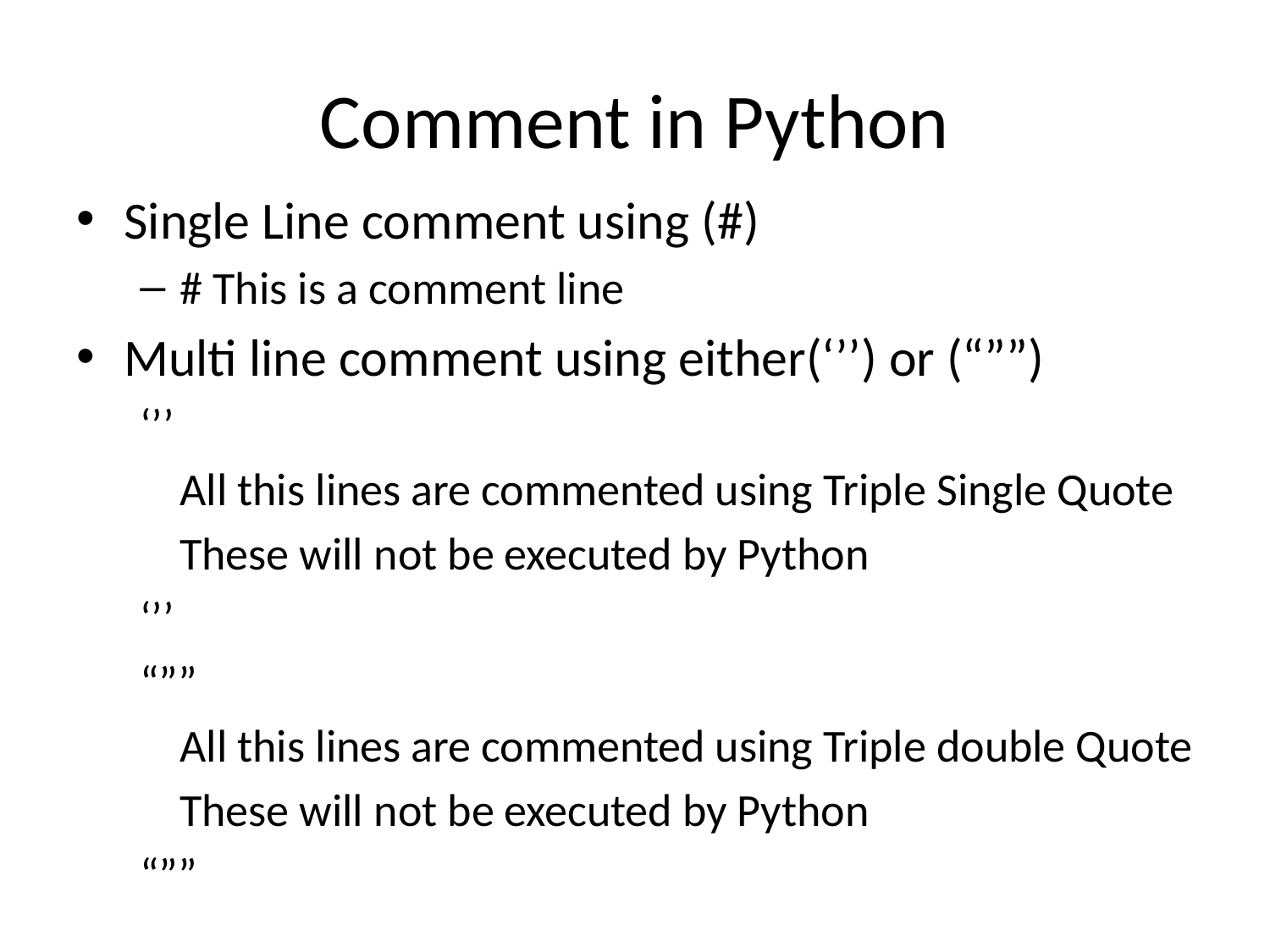

# Comment in Python
Single Line comment using (#)
# This is a comment line
Multi line comment using either(‘’’) or (“””)
‘’’
	All this lines are commented using Triple Single Quote
	These will not be executed by Python
‘’’
“””
	All this lines are commented using Triple double Quote
	These will not be executed by Python
“””